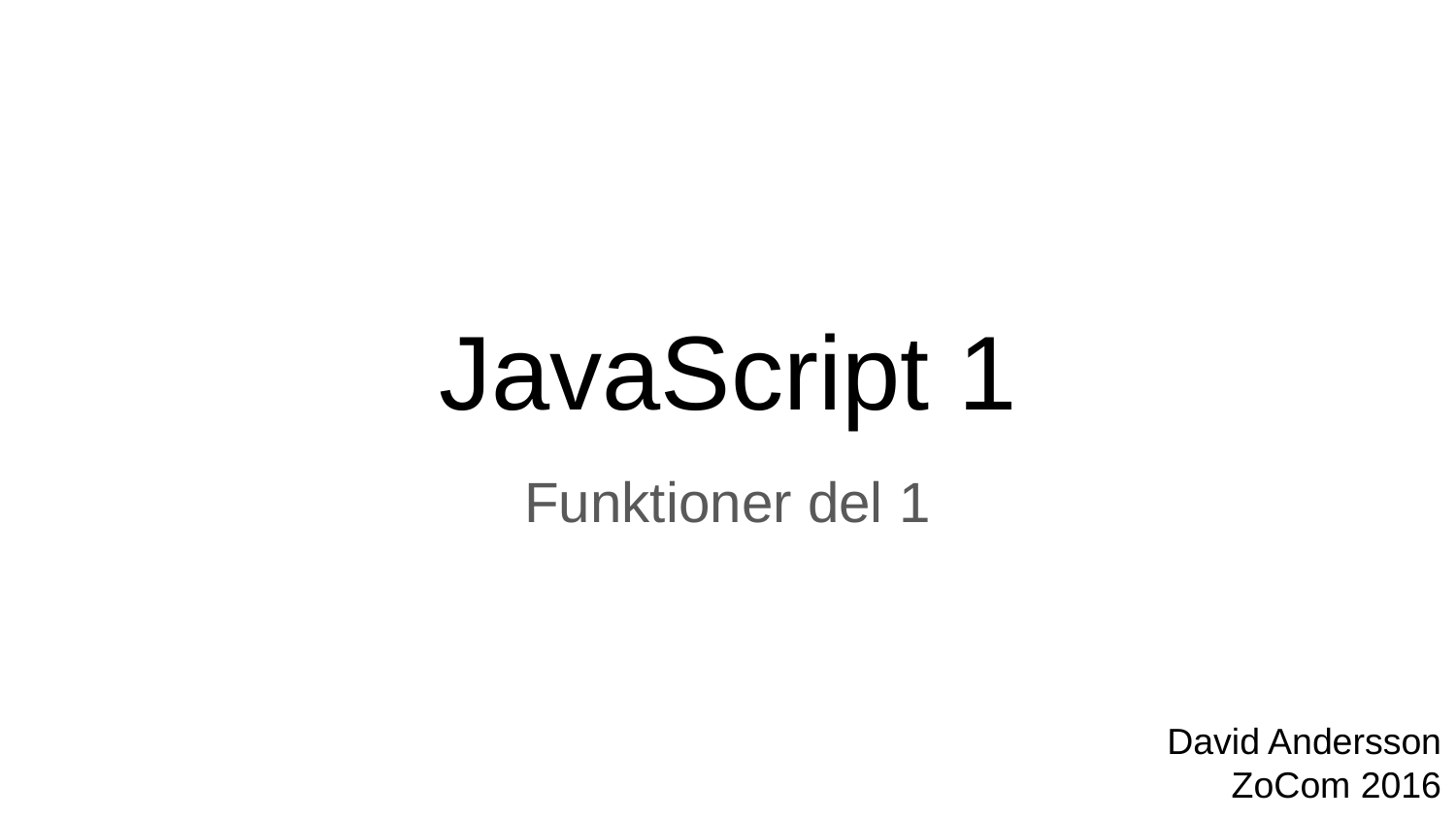

# JavaScript 1
Funktioner del 1
David Andersson
ZoCom 2016